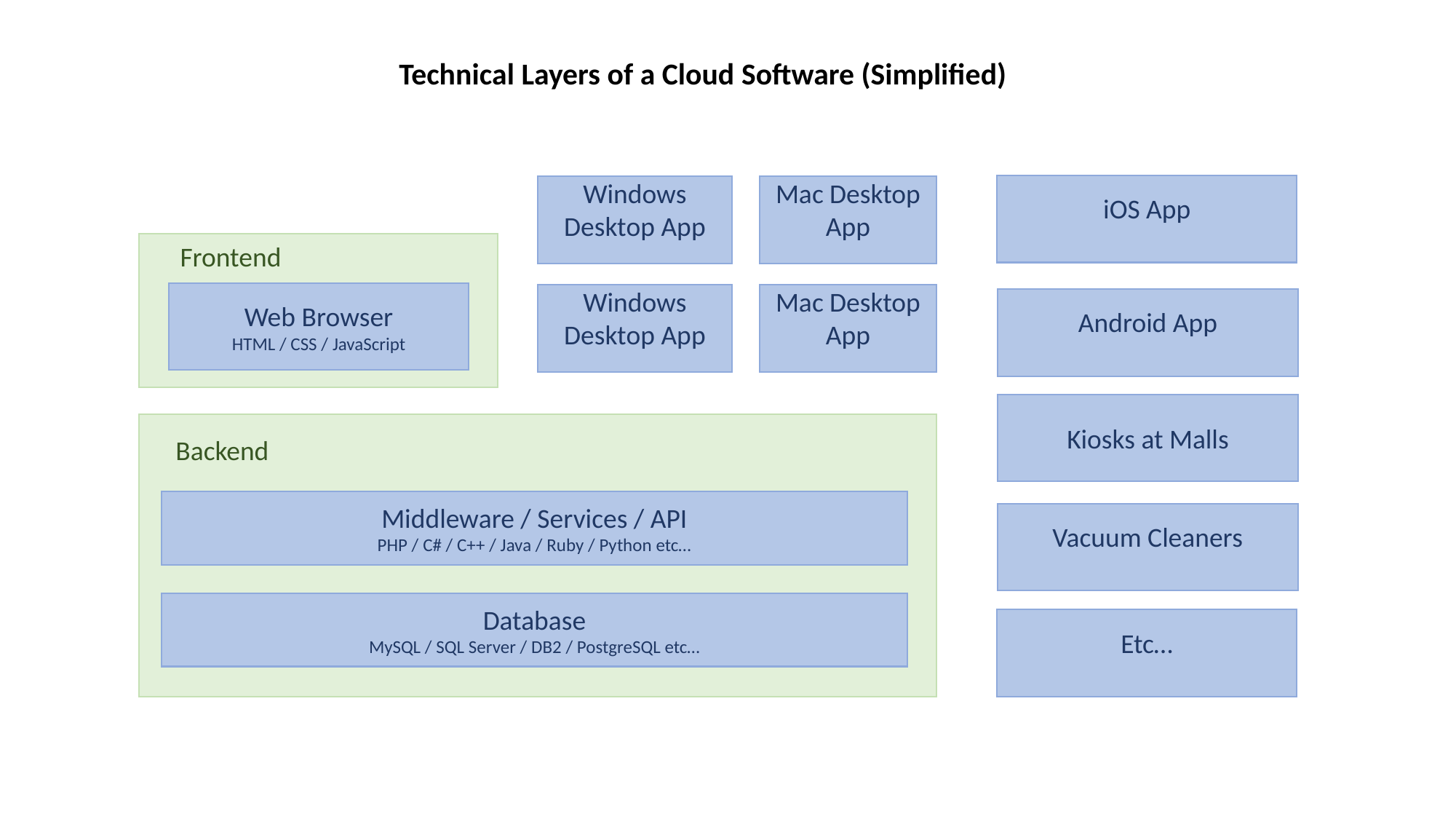

Technical Layers of a Cloud Software (Simplified)
iOS App
Windows Desktop App
Mac Desktop App

Frontend
Web Browser
HTML / CSS / JavaScript
Windows Desktop App
Mac Desktop App
Android App
Kiosks at Malls

Backend
Middleware / Services / API
PHP / C# / C++ / Java / Ruby / Python etc…
Vacuum Cleaners
Database
MySQL / SQL Server / DB2 / PostgreSQL etc…
Etc…